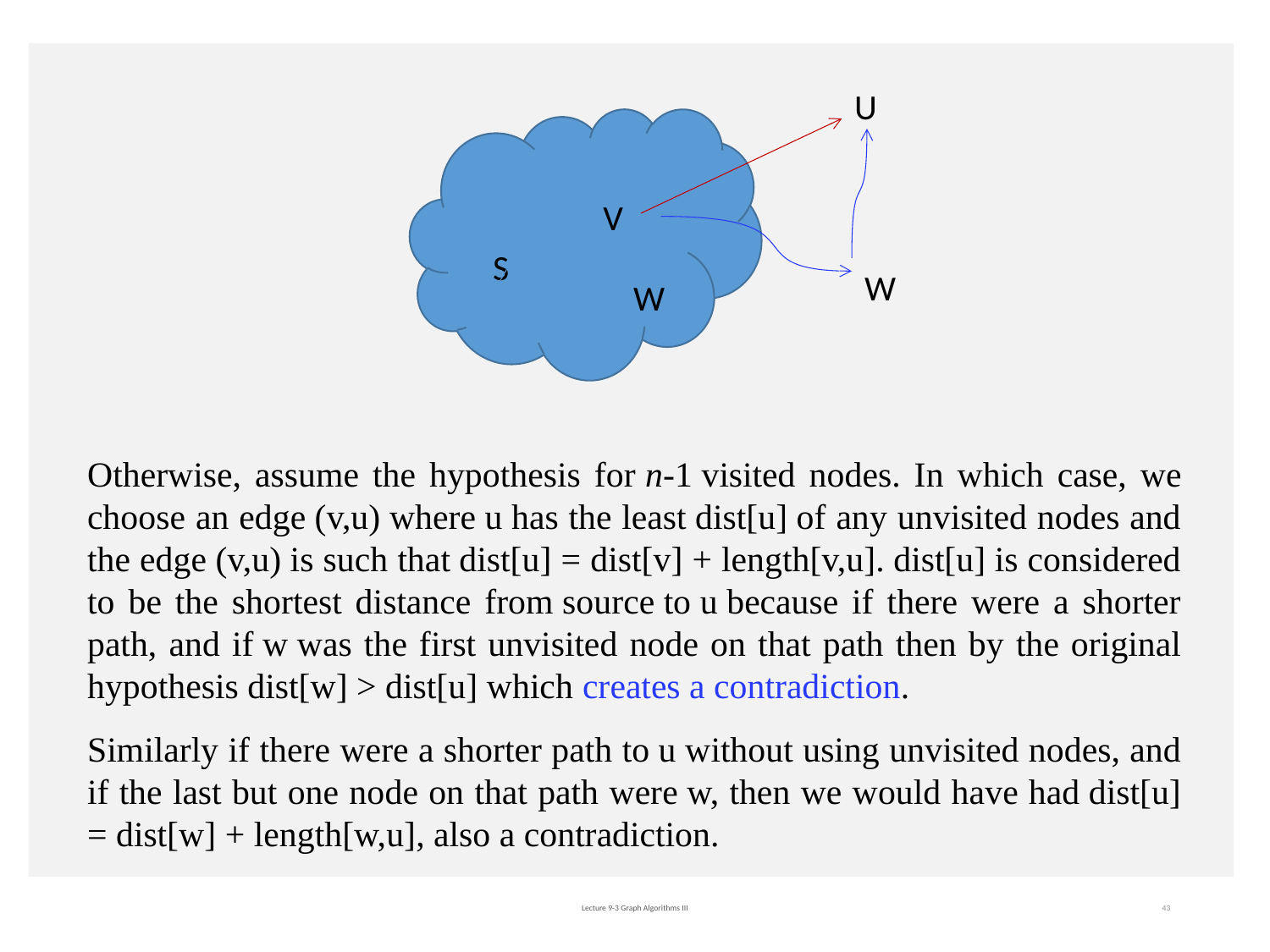

U

V
S
W
W
Otherwise, assume the hypothesis for n-1 visited nodes. In which case, we choose an edge (v,u) where u has the least dist[u] of any unvisited nodes and the edge (v,u) is such that dist[u] = dist[v] + length[v,u]. dist[u] is considered to be the shortest distance from source to u because if there were a shorter path, and if w was the first unvisited node on that path then by the original hypothesis dist[w] > dist[u] which creates a contradiction.
Similarly if there were a shorter path to u without using unvisited nodes, and if the last but one node on that path were w, then we would have had dist[u] = dist[w] + length[w,u], also a contradiction.
Lecture 9-3 Graph Algorithms III
43